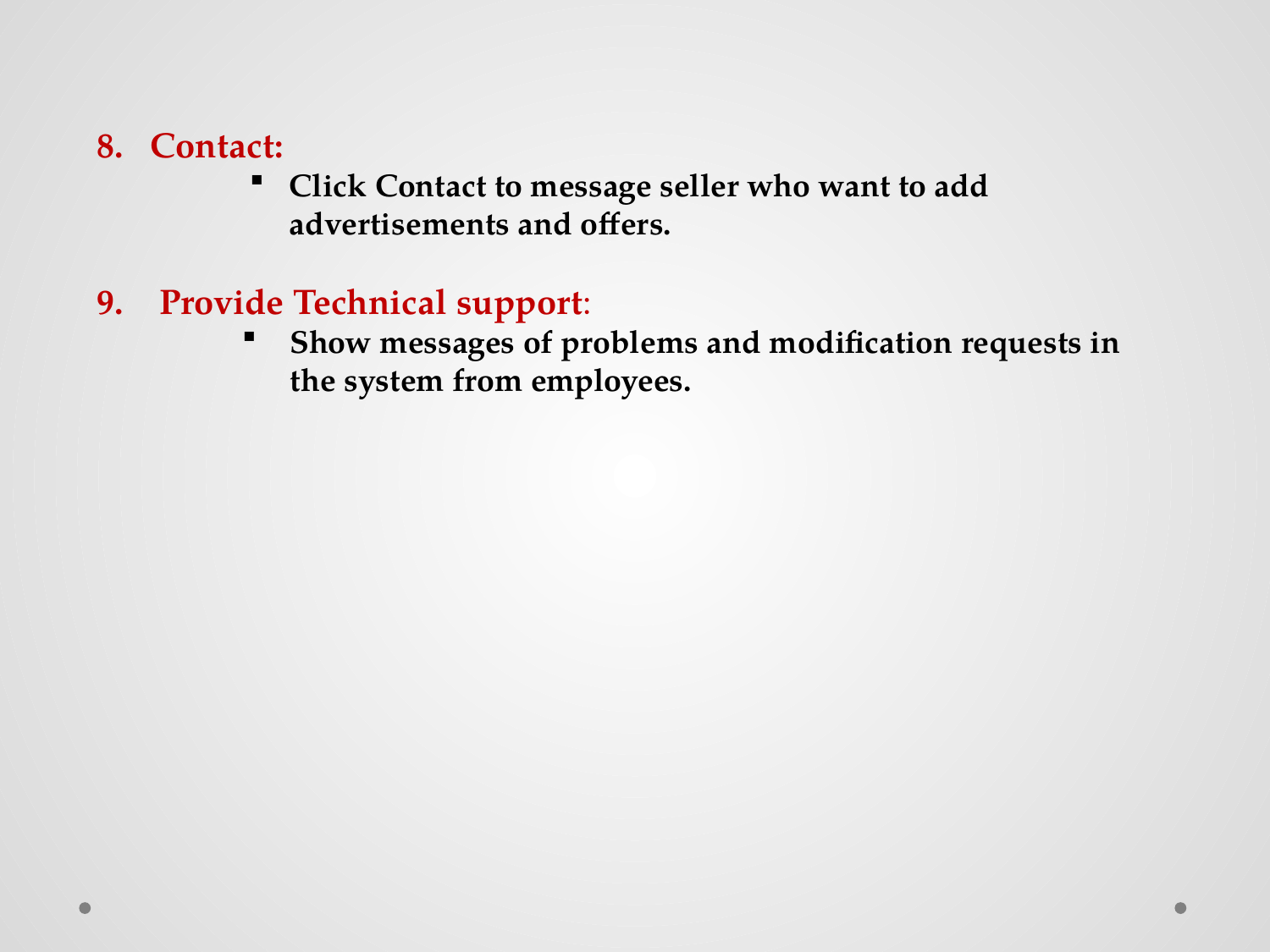

8.   Contact:
Click Contact to message seller who want to add advertisements and offers.

9.    Provide Technical support:
Show messages of problems and modification requests in the system from employees.